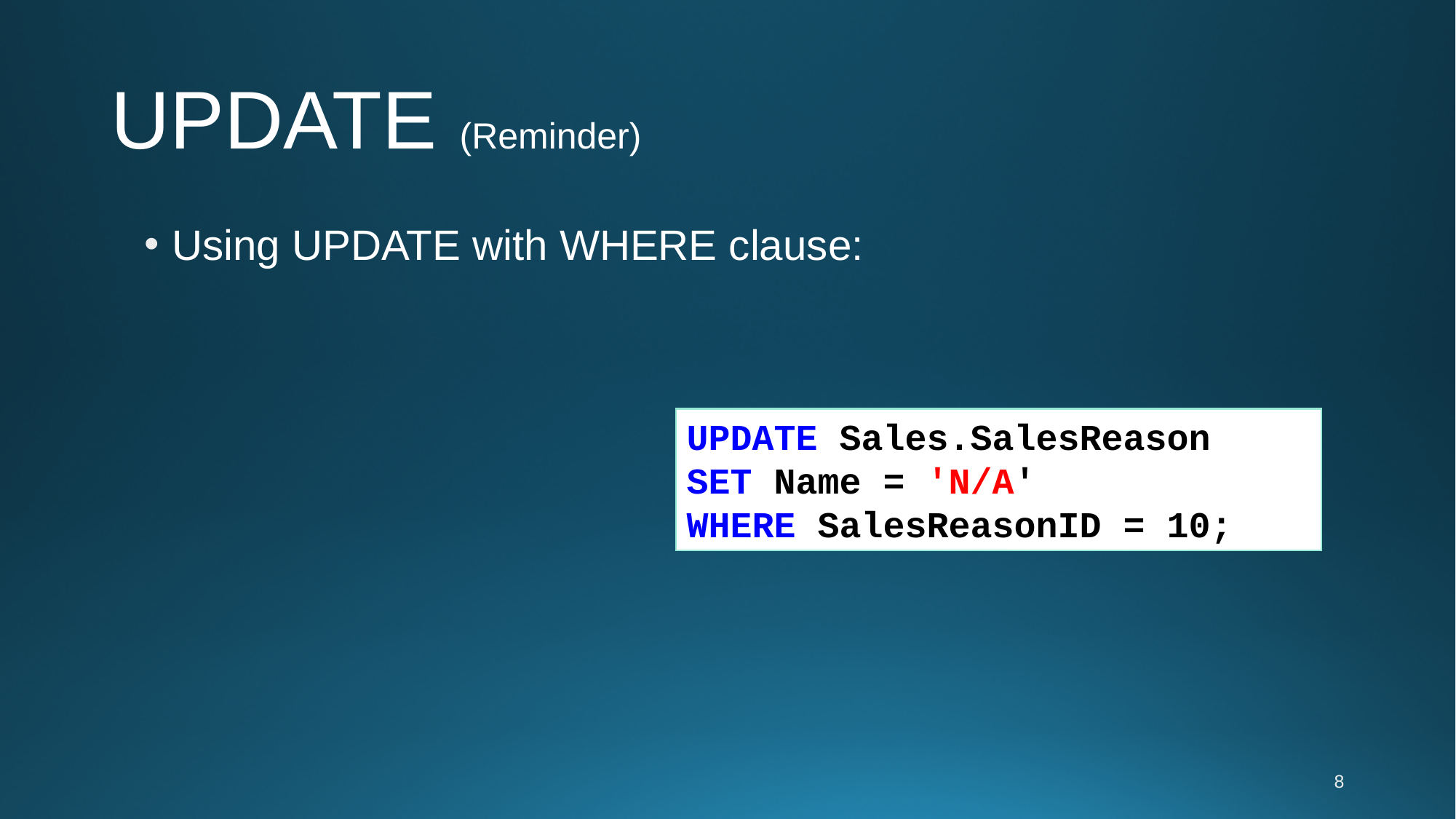

# UPDATE (Reminder)
Using UPDATE with WHERE clause:

UPDATE Sales.SalesReason
SET Name = 'N/A'
WHERE SalesReasonID = 10;
8